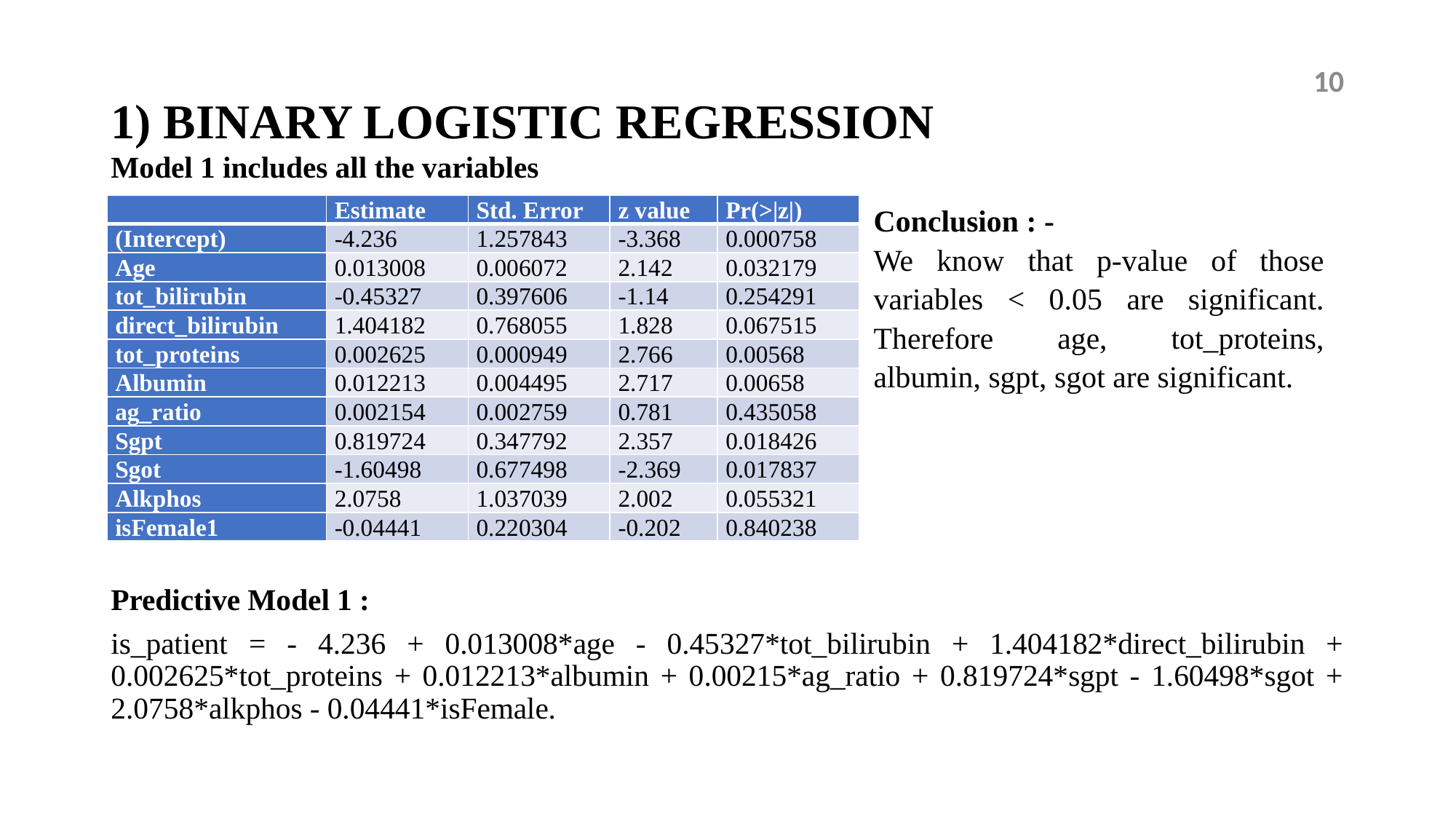

# 1) BINARY LOGISTIC REGRESSION
10
Model 1 includes all the variables

Predictive Model 2 :

Predictive Model 1 :
is_patient = - 4.236 + 0.013008*age - 0.45327*tot_bilirubin + 1.404182*direct_bilirubin + 0.002625*tot_proteins + 0.012213*albumin + 0.00215*ag_ratio + 0.819724*sgpt - 1.60498*sgot + 2.0758*alkphos - 0.04441*isFemale.
Conclusion : -
We know that p-value of those variables < 0.05 are significant. Therefore age, tot_proteins, albumin, sgpt, sgot are significant.
|  | Estimate | Std. Error | z value | Pr(>|z|) |
| --- | --- | --- | --- | --- |
| (Intercept) | -4.236 | 1.257843 | -3.368 | 0.000758 |
| Age | 0.013008 | 0.006072 | 2.142 | 0.032179 |
| tot\_bilirubin | -0.45327 | 0.397606 | -1.14 | 0.254291 |
| direct\_bilirubin | 1.404182 | 0.768055 | 1.828 | 0.067515 |
| tot\_proteins | 0.002625 | 0.000949 | 2.766 | 0.00568 |
| Albumin | 0.012213 | 0.004495 | 2.717 | 0.00658 |
| ag\_ratio | 0.002154 | 0.002759 | 0.781 | 0.435058 |
| Sgpt | 0.819724 | 0.347792 | 2.357 | 0.018426 |
| Sgot | -1.60498 | 0.677498 | -2.369 | 0.017837 |
| Alkphos | 2.0758 | 1.037039 | 2.002 | 0.055321 |
| isFemale1 | -0.04441 | 0.220304 | -0.202 | 0.840238 |